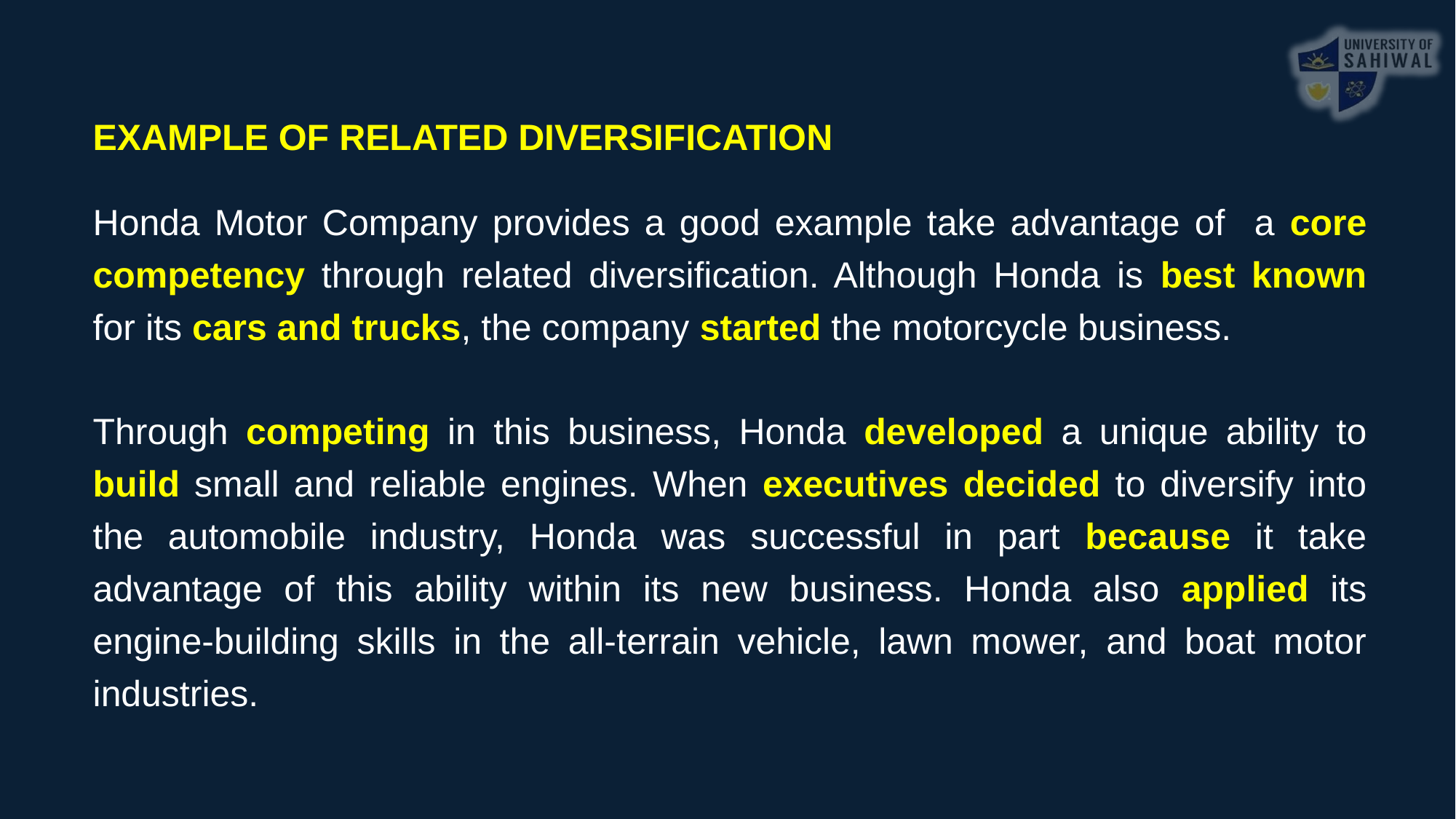

EXAMPLE OF RELATED DIVERSIFICATION

Honda Motor Company provides a good example take advantage of  a core competency through related diversification. Although Honda is best known for its cars and trucks, the company started the motorcycle business.

Through competing in this business, Honda developed a unique ability to build small and reliable engines. When executives decided to diversify into the automobile industry, Honda was successful in part because it take advantage of this ability within its new business. Honda also applied its engine-building skills in the all-terrain vehicle, lawn mower, and boat motor industries.